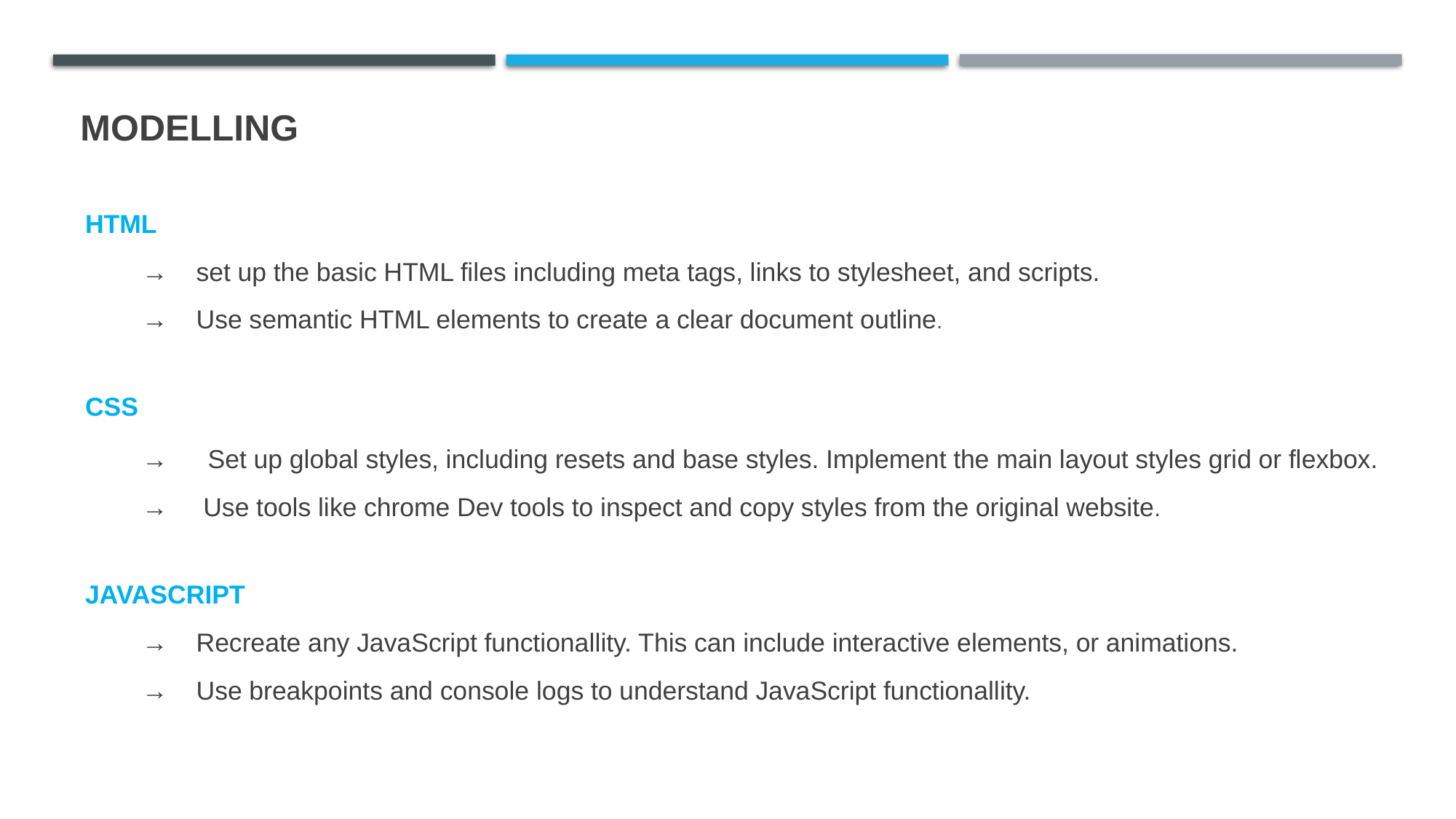

# MODELLING
HTML
        →    set up the basic HTML files including meta tags, links to stylesheet, and scripts.
        →    Use semantic HTML elements to create a clear document outline.

CSS
        →     Set up global styles, including resets and base styles. Implement the main layout styles grid or flexbox.
        →     Use tools like chrome Dev tools to inspect and copy styles from the original website.

JAVASCRIPT
        →    Recreate any JavaScript functionallity. This can include interactive elements, or animations.
        →    Use breakpoints and console logs to understand JavaScript functionallity.